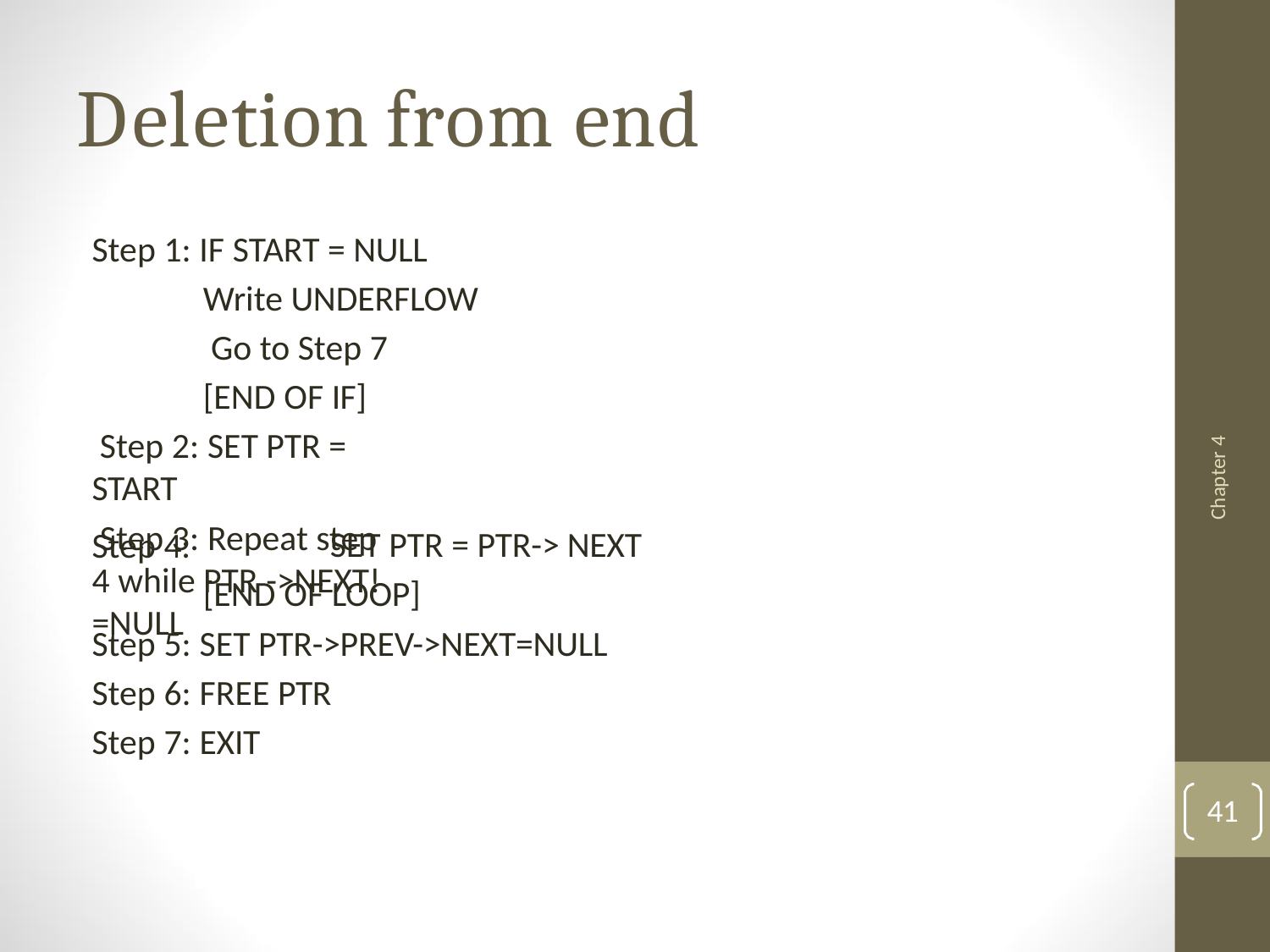

# Deletion from end
Step 1: IF START = NULL
Write UNDERFLOW
Go to Step 7 [END OF IF]
Step 2: SET PTR = START
Step 3: Repeat step 4 while PTR ->NEXT!=NULL
Chapter 4
SET PTR = PTR-> NEXT [END OF LOOP]
Step 4:
Step 5: SET PTR->PREV->NEXT=NULL Step 6: FREE PTR
Step 7: EXIT

41